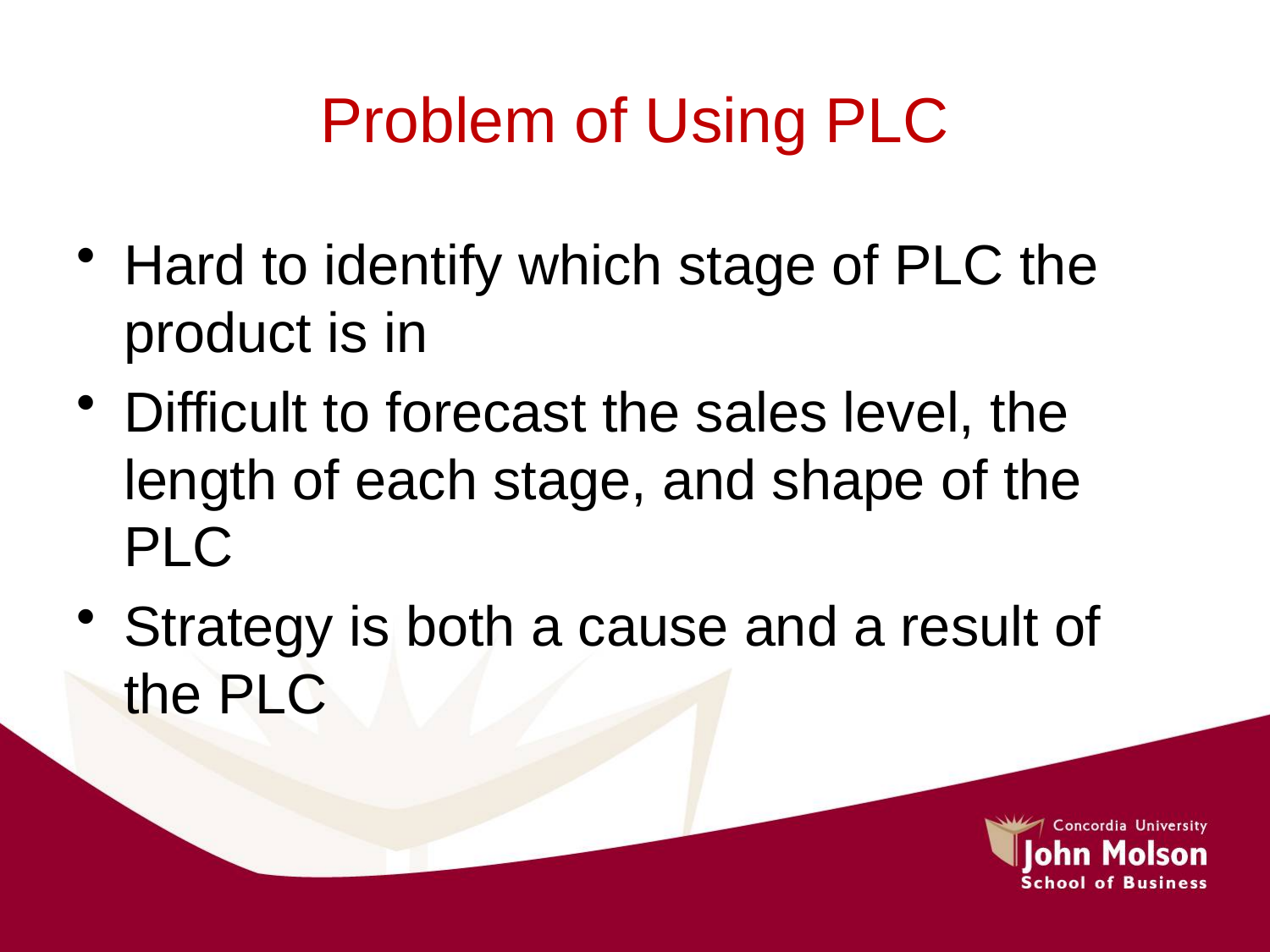

# Problem of Using PLC
Hard to identify which stage of PLC the product is in
Difficult to forecast the sales level, the length of each stage, and shape of the PLC
Strategy is both a cause and a result of the PLC